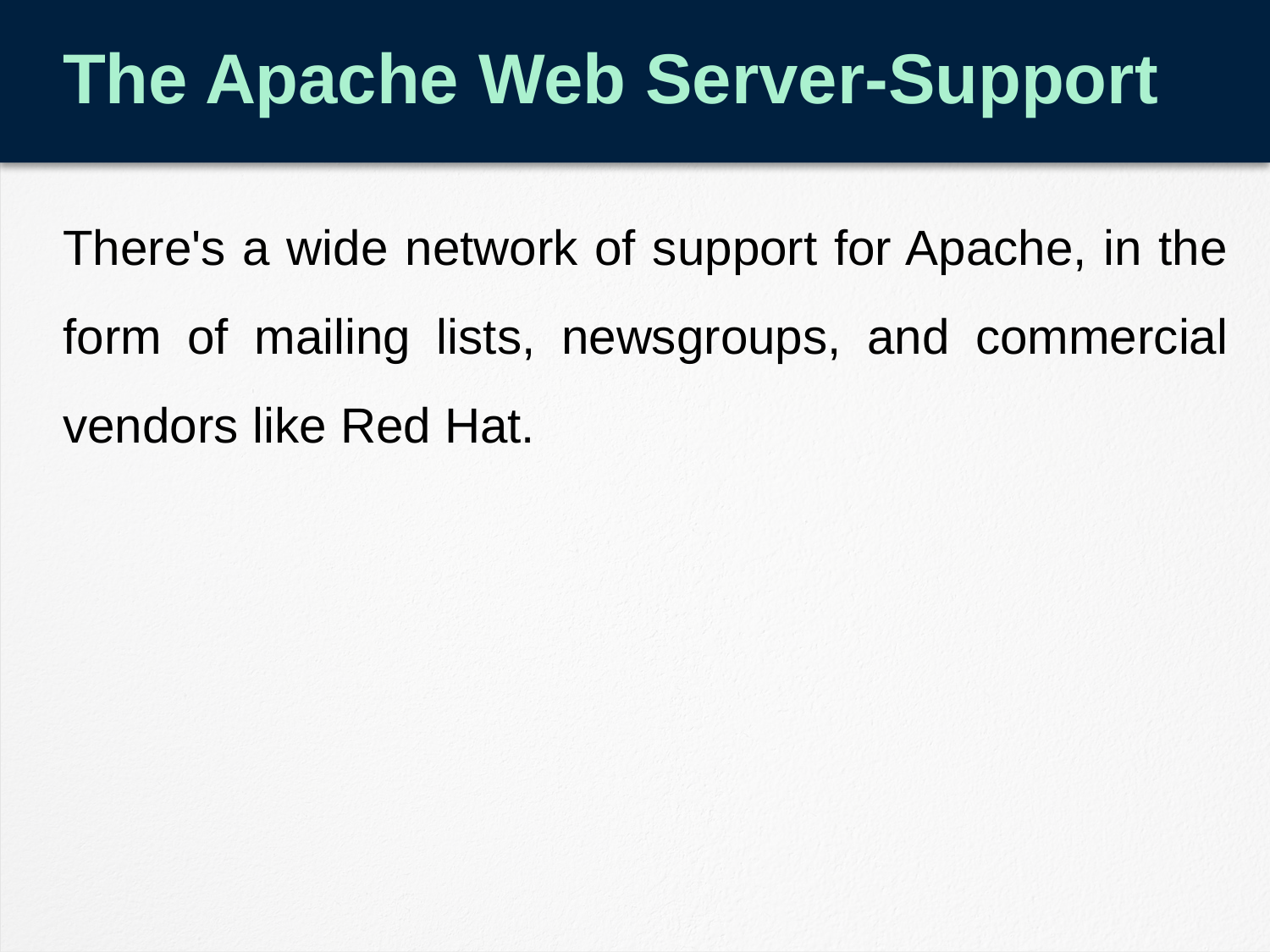

# The Apache Web Server-Support
There's a wide network of support for Apache, in the form of mailing lists, newsgroups, and commercial vendors like Red Hat.